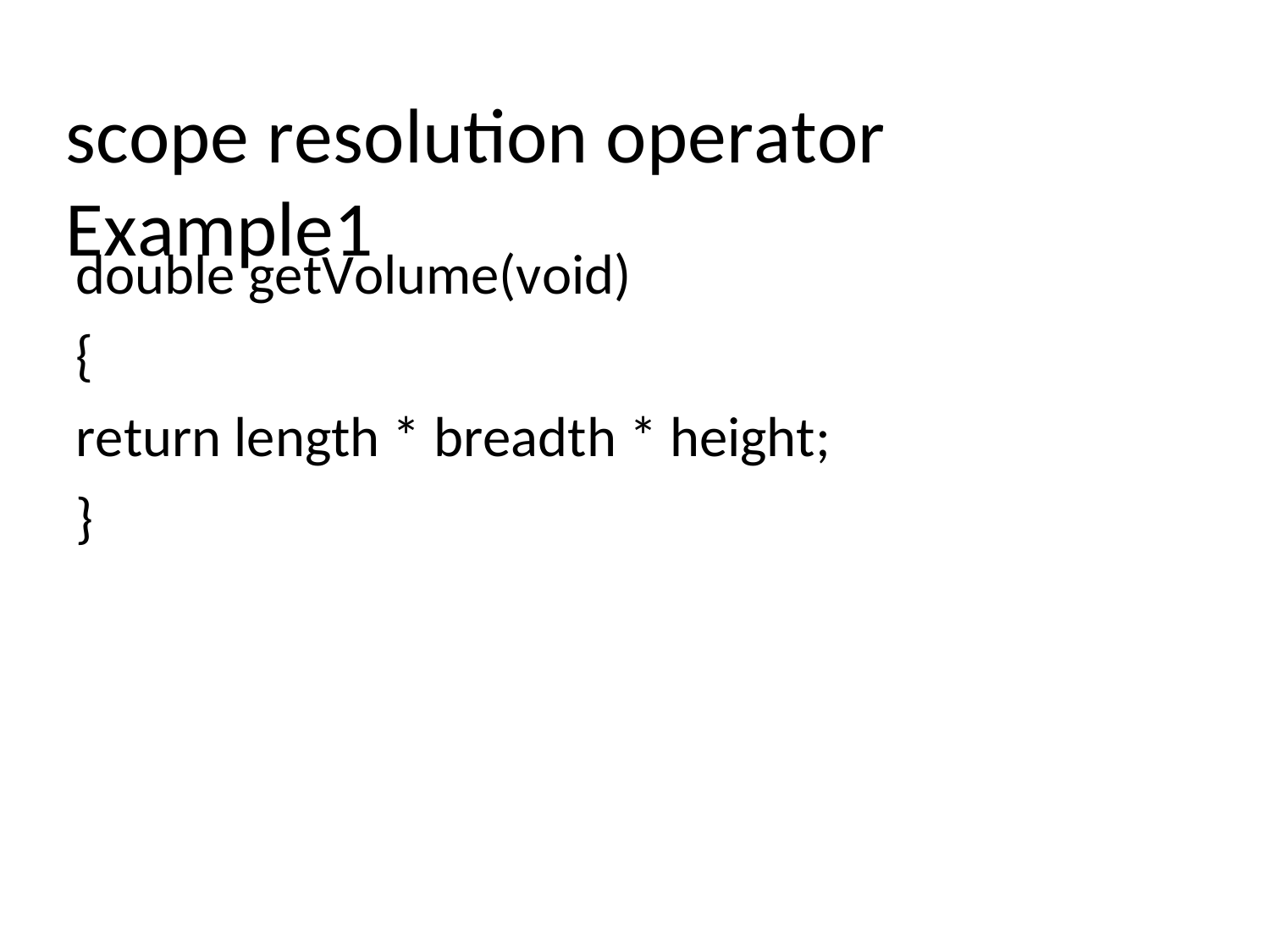

scope resolution operator Example1
double getVolume(void)
{
return length * breadth * height;
}